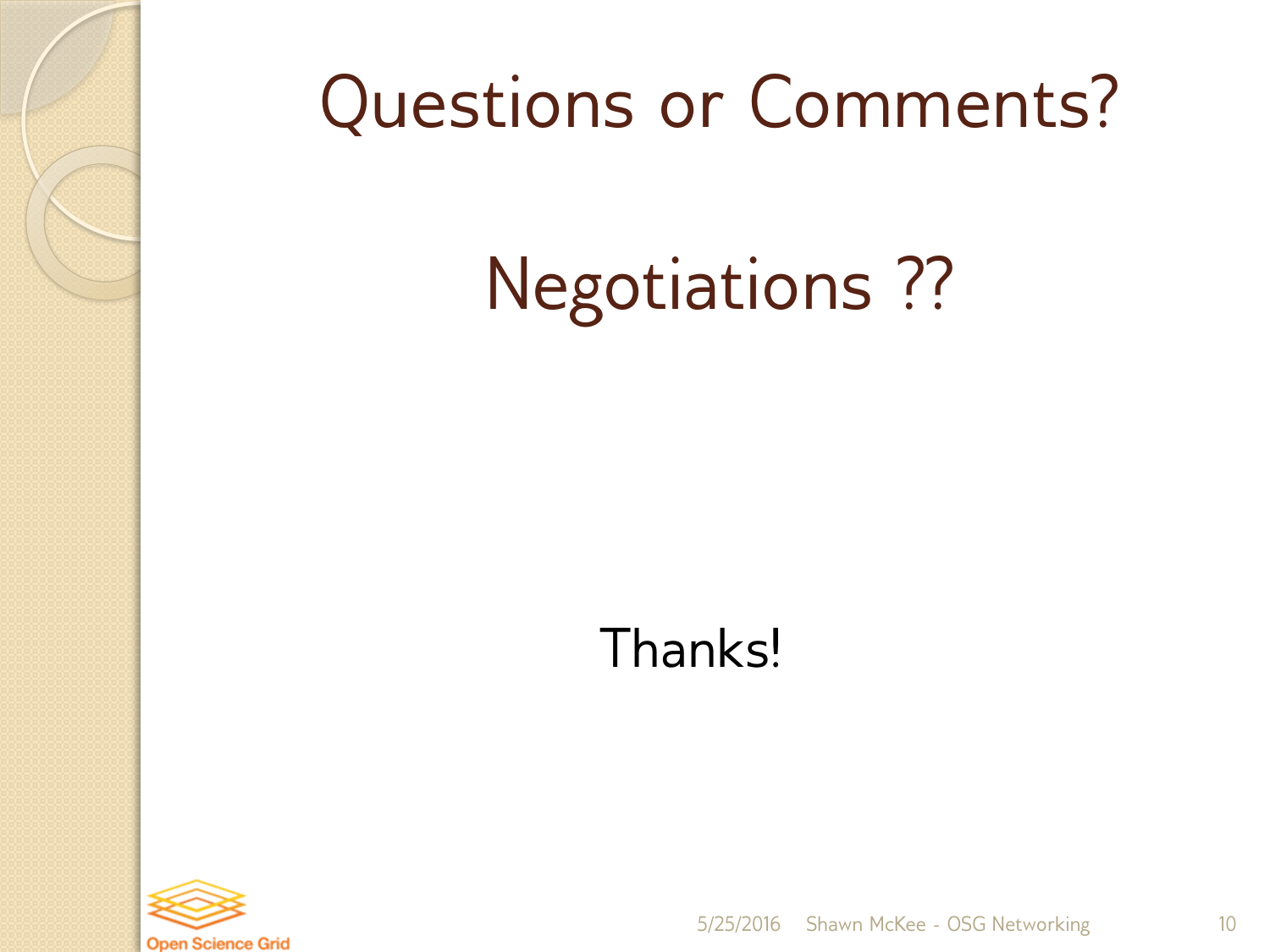

# Questions or Comments? Negotiations ??

Thanks!
5/25/2016
Shawn McKee - OSG Networking
10